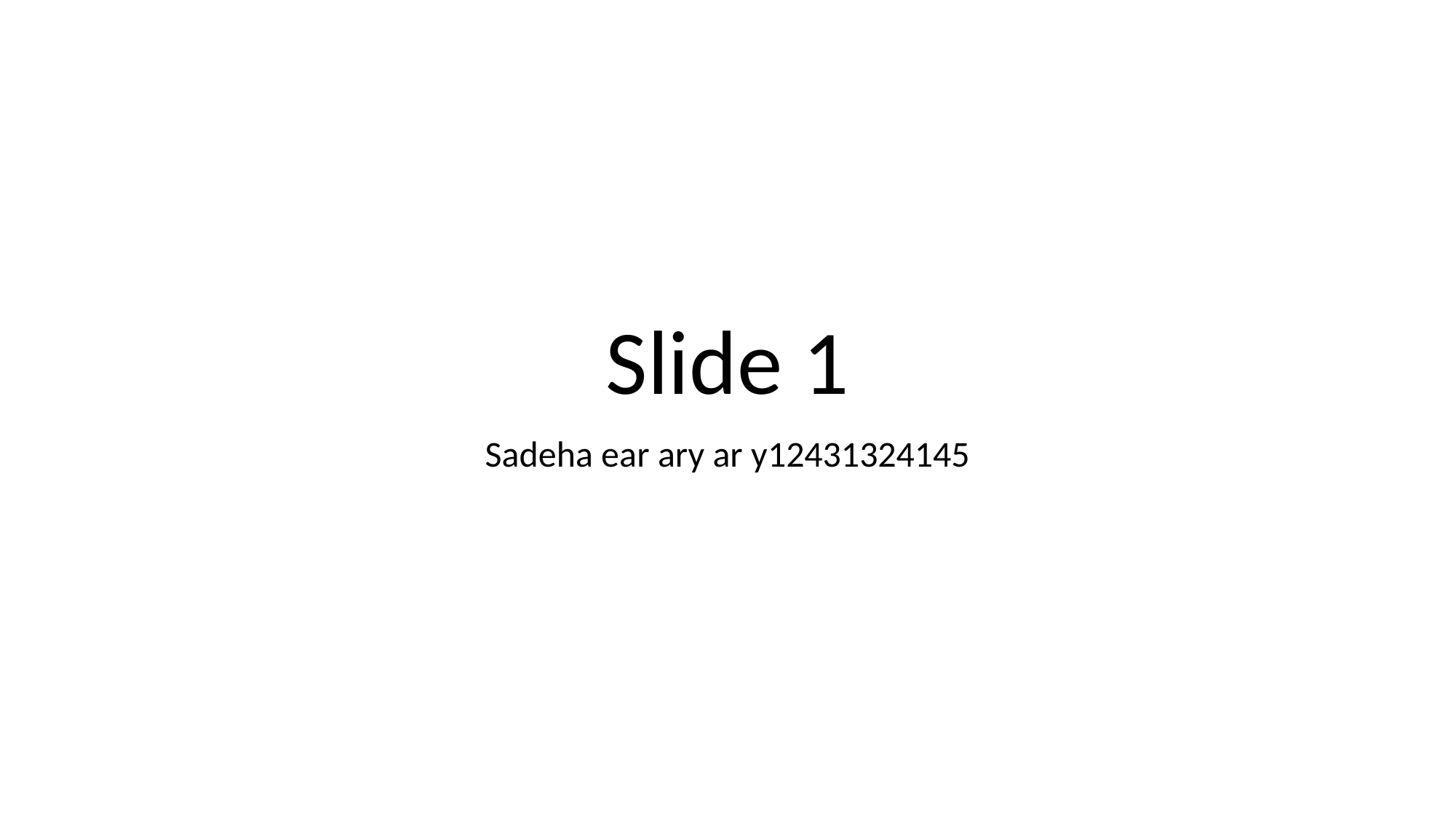

# Slide 1
Sadeha ear ary ar y12431324145